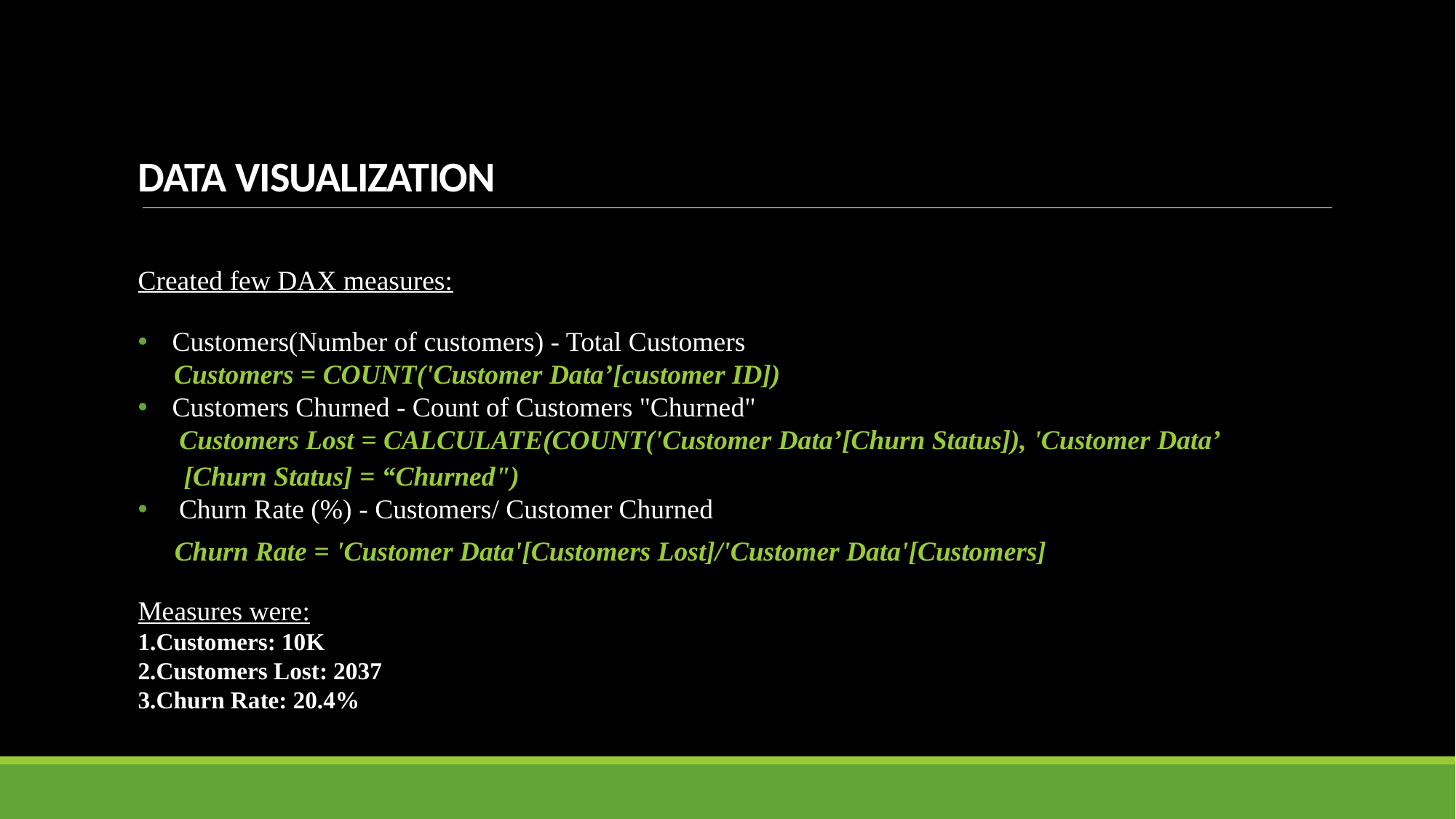

# DATA VISUALIZATION
Created few DAX measures:

Customers(Number of customers) - Total Customers
      Customers = COUNT('Customer Data’[customer ID])
Customers Churned - Count of Customers "Churned"
       Customers Lost = CALCULATE(COUNT('Customer Data’[Churn Status]), 'Customer Data’
      [Churn Status] = “Churned")
Churn Rate (%) - Customers/ Customer Churned
    Churn Rate = 'Customer Data'[Customers Lost]/'Customer Data'[Customers]

Measures were:
Customers: 10K
Customers Lost: 2037
Churn Rate: 20.4%